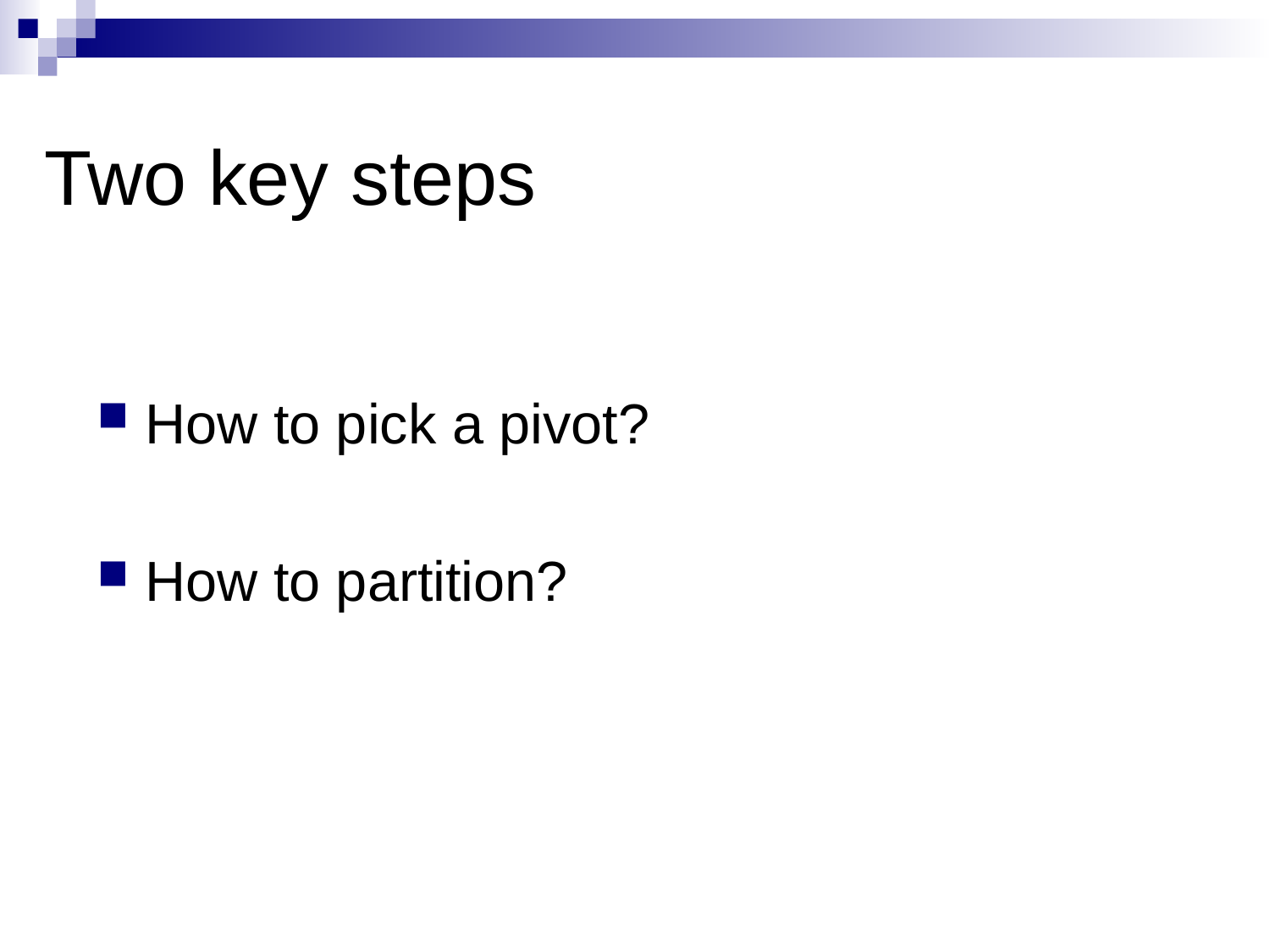

# Two key steps
How to pick a pivot?

How to partition?